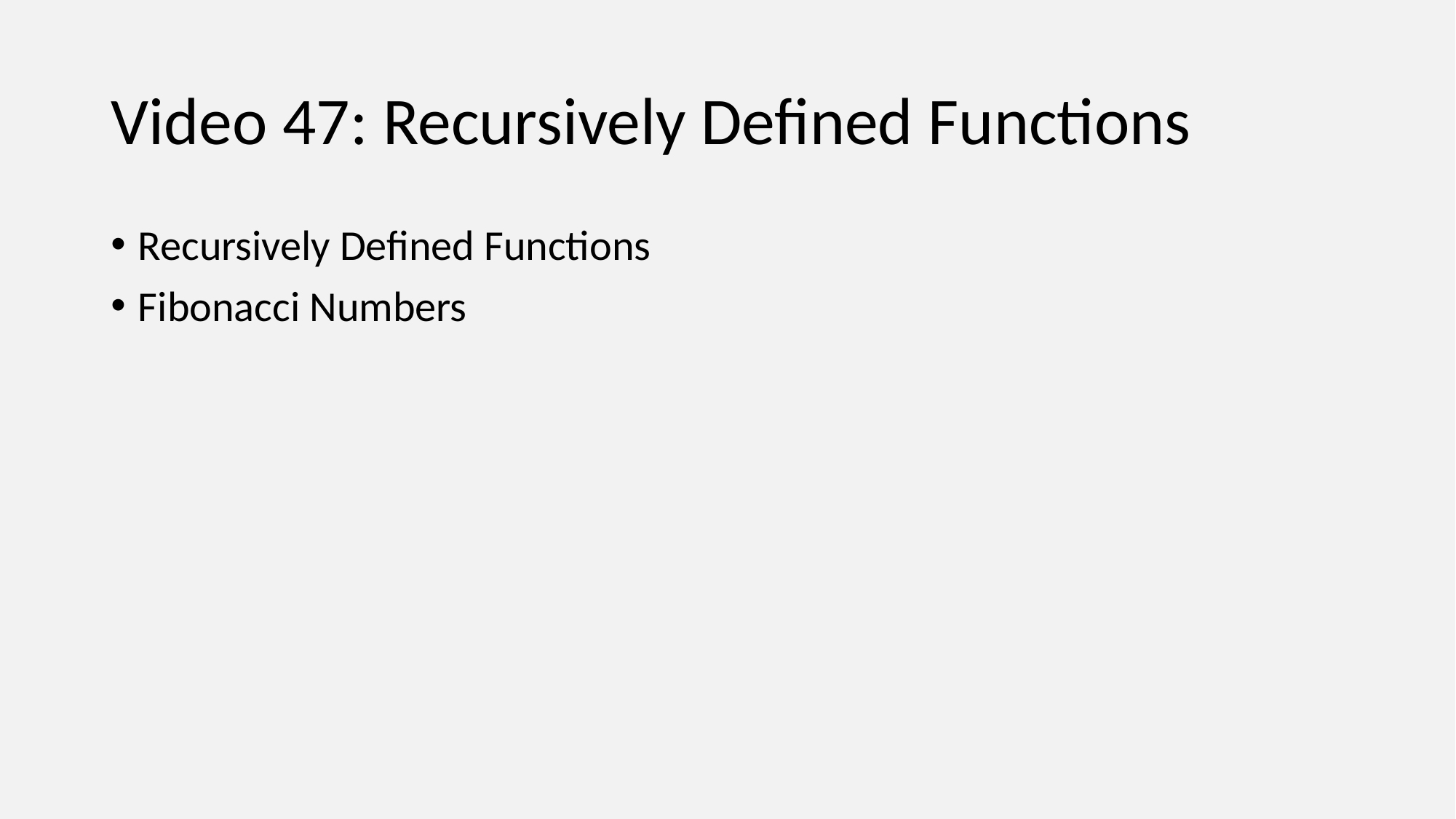

# Video 47: Recursively Defined Functions
Recursively Defined Functions
Fibonacci Numbers